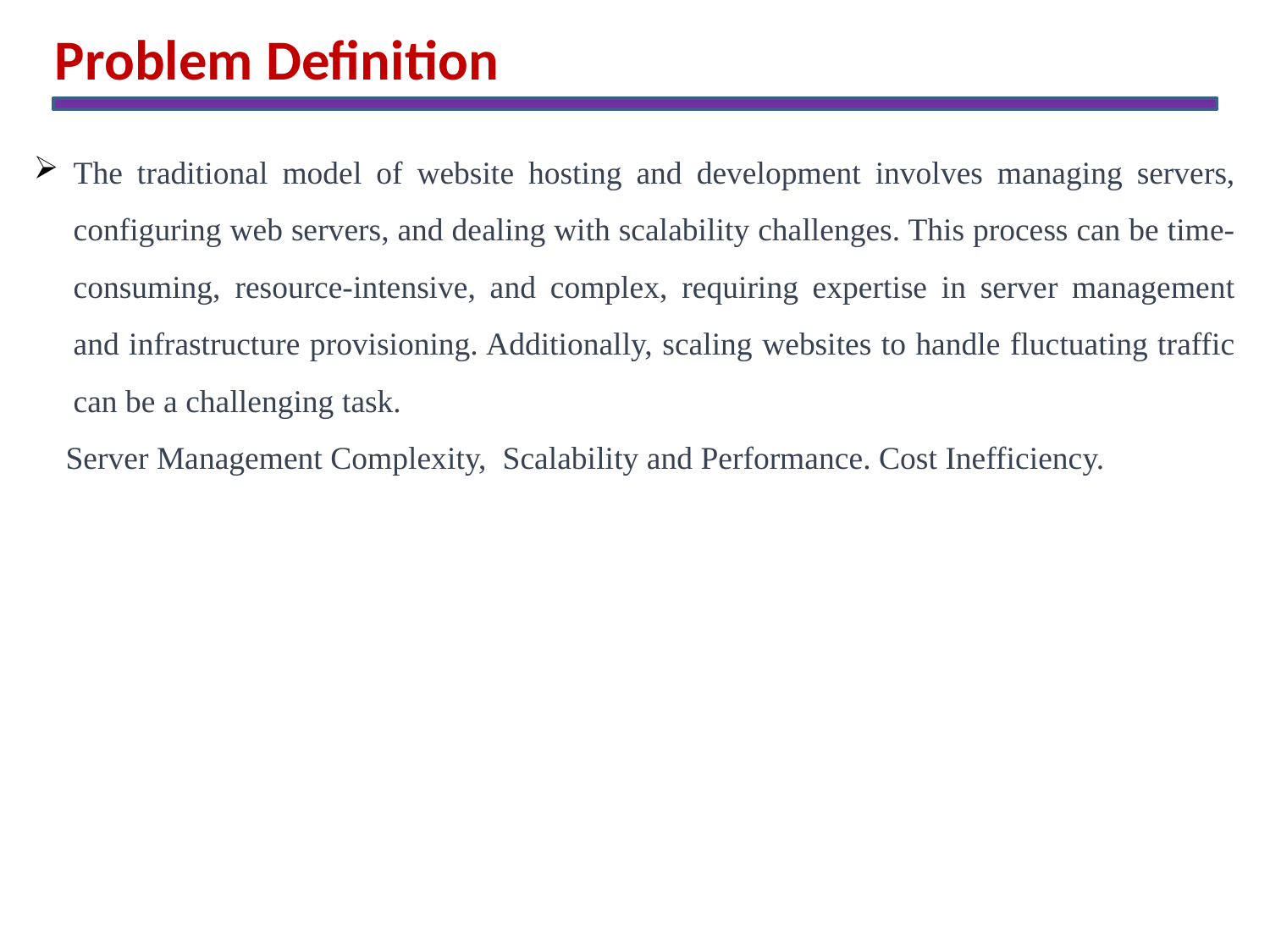

Problem Definition

The traditional model of website hosting and development involves managing servers, configuring web servers, and dealing with scalability challenges. This process can be time-consuming, resource-intensive, and complex, requiring expertise in server management and infrastructure provisioning. Additionally, scaling websites to handle fluctuating traffic can be a challenging task.
    Server Management Complexity,  Scalability and Performance. Cost Inefficiency.